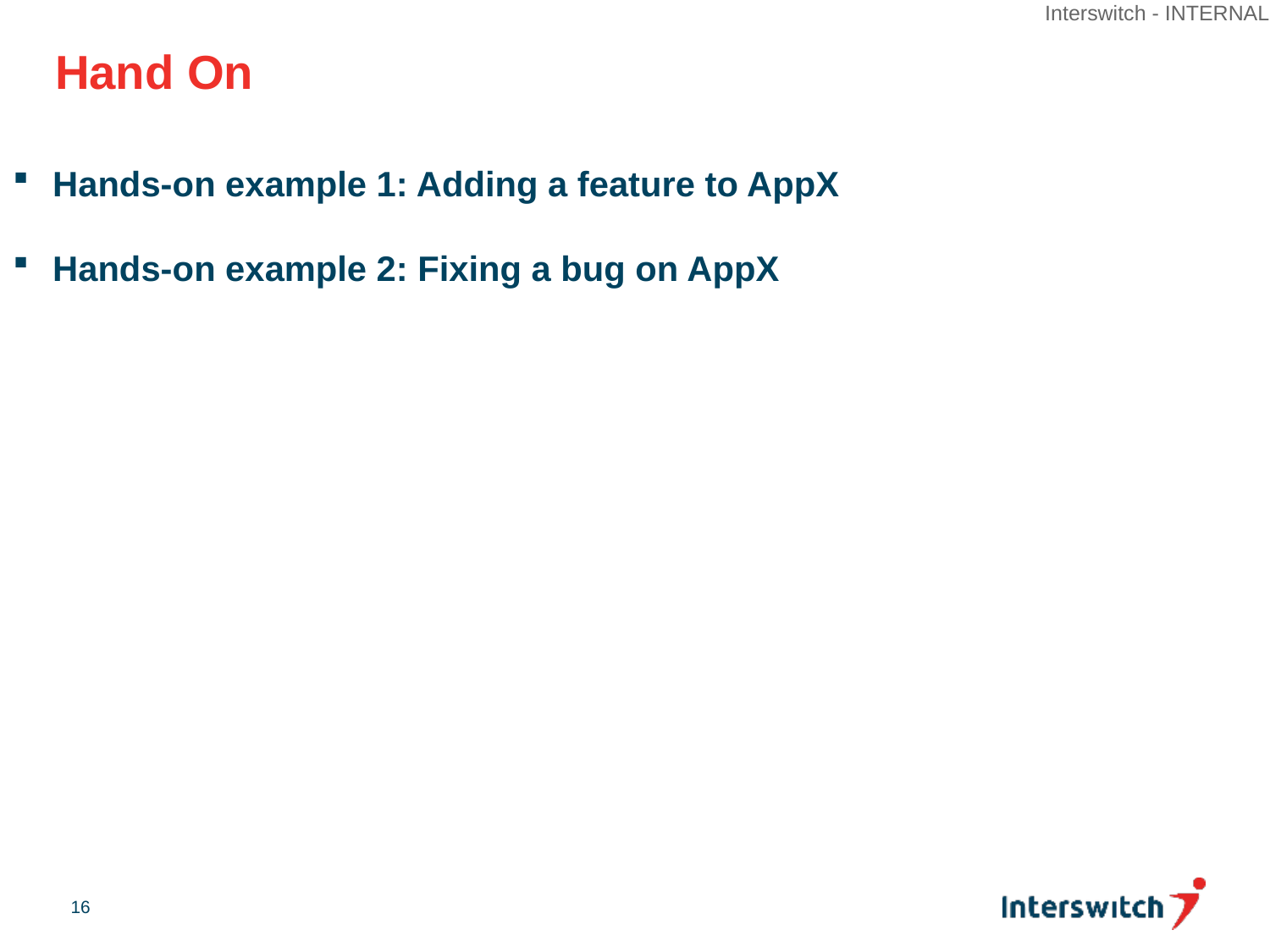

# Hand On
Hands-on example 1: Adding a feature to AppX
Hands-on example 2: Fixing a bug on AppX
16